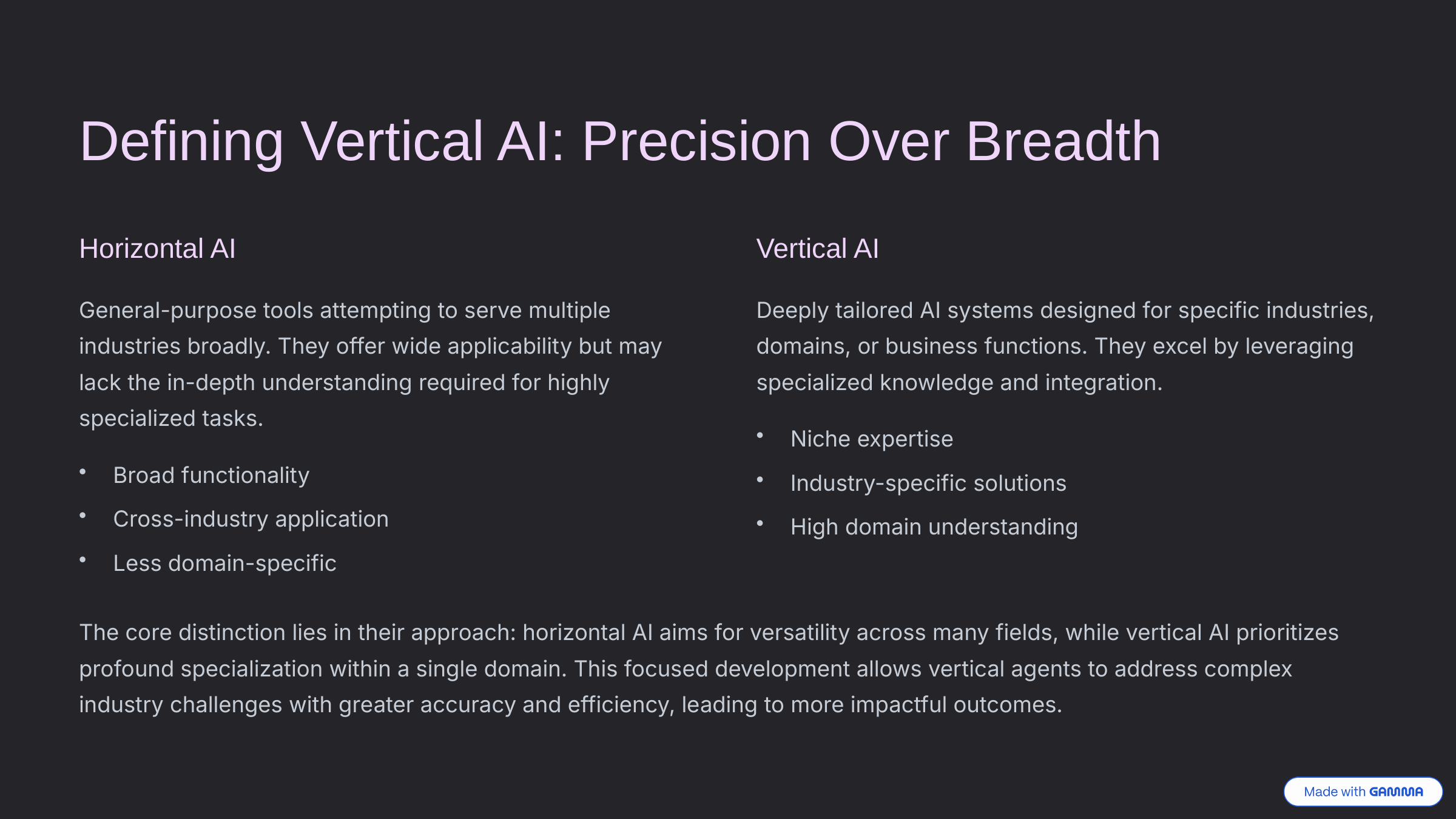

Defining Vertical AI: Precision Over Breadth
Horizontal AI
Vertical AI
General-purpose tools attempting to serve multiple industries broadly. They offer wide applicability but may lack the in-depth understanding required for highly specialized tasks.
Deeply tailored AI systems designed for specific industries, domains, or business functions. They excel by leveraging specialized knowledge and integration.
Niche expertise
Broad functionality
Industry-specific solutions
Cross-industry application
High domain understanding
Less domain-specific
The core distinction lies in their approach: horizontal AI aims for versatility across many fields, while vertical AI prioritizes profound specialization within a single domain. This focused development allows vertical agents to address complex industry challenges with greater accuracy and efficiency, leading to more impactful outcomes.